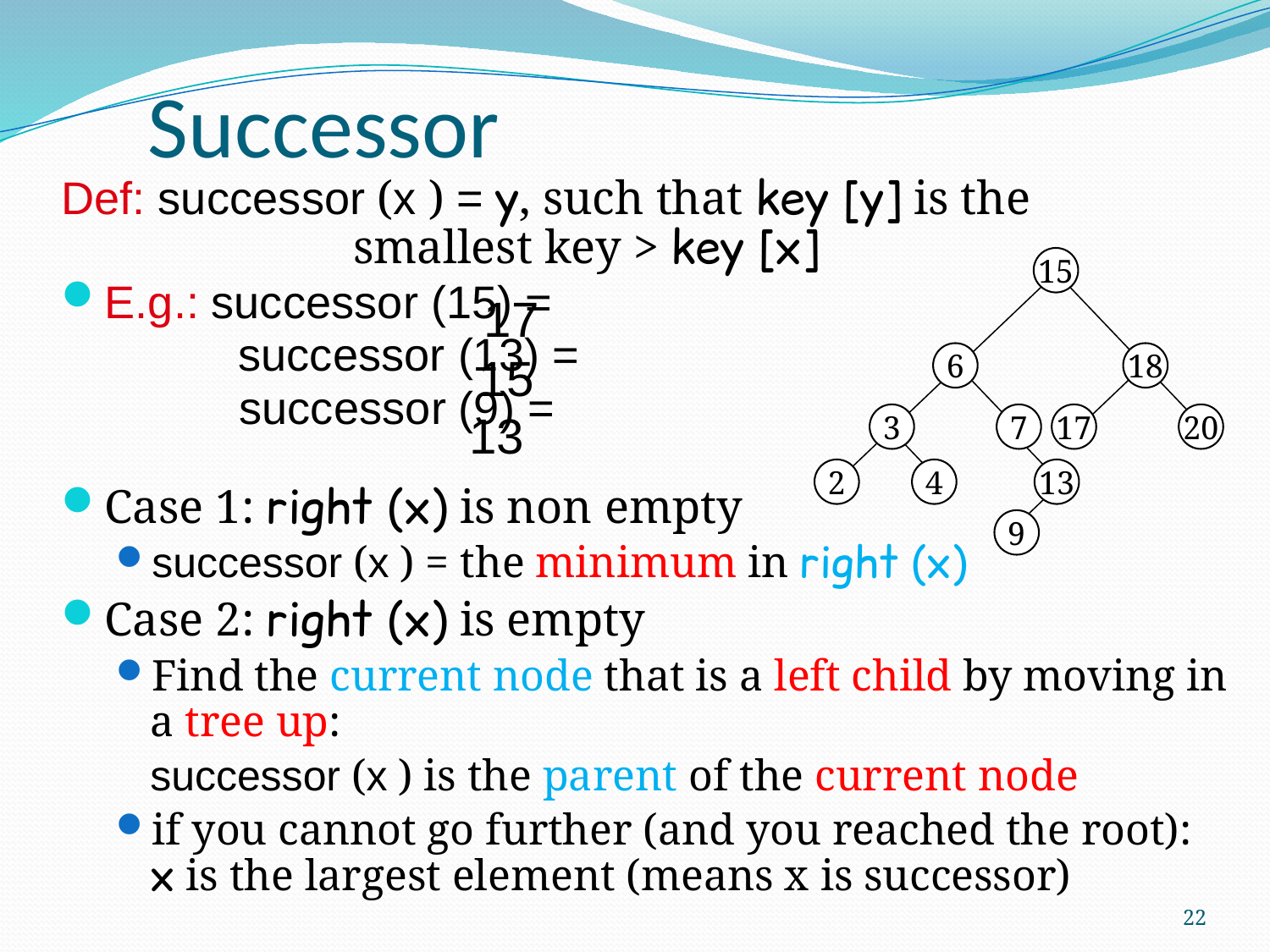

# Successor
Def: successor (x ) = y, such that key [y] is the 				smallest key > key [x]
E.g.: successor (15) =
 		 successor (13) =
		 successor (9) =

Case 1: right (x) is non empty
successor (x ) = the minimum in right (x)
Case 2: right (x) is empty
Find the current node that is a left child by moving in a tree up:
	successor (x ) is the parent of the current node
if you cannot go further (and you reached the root):    x is the largest element (means x is successor)
15

6
18

3
7
17
20

2
4
13

9
17
15
13
22